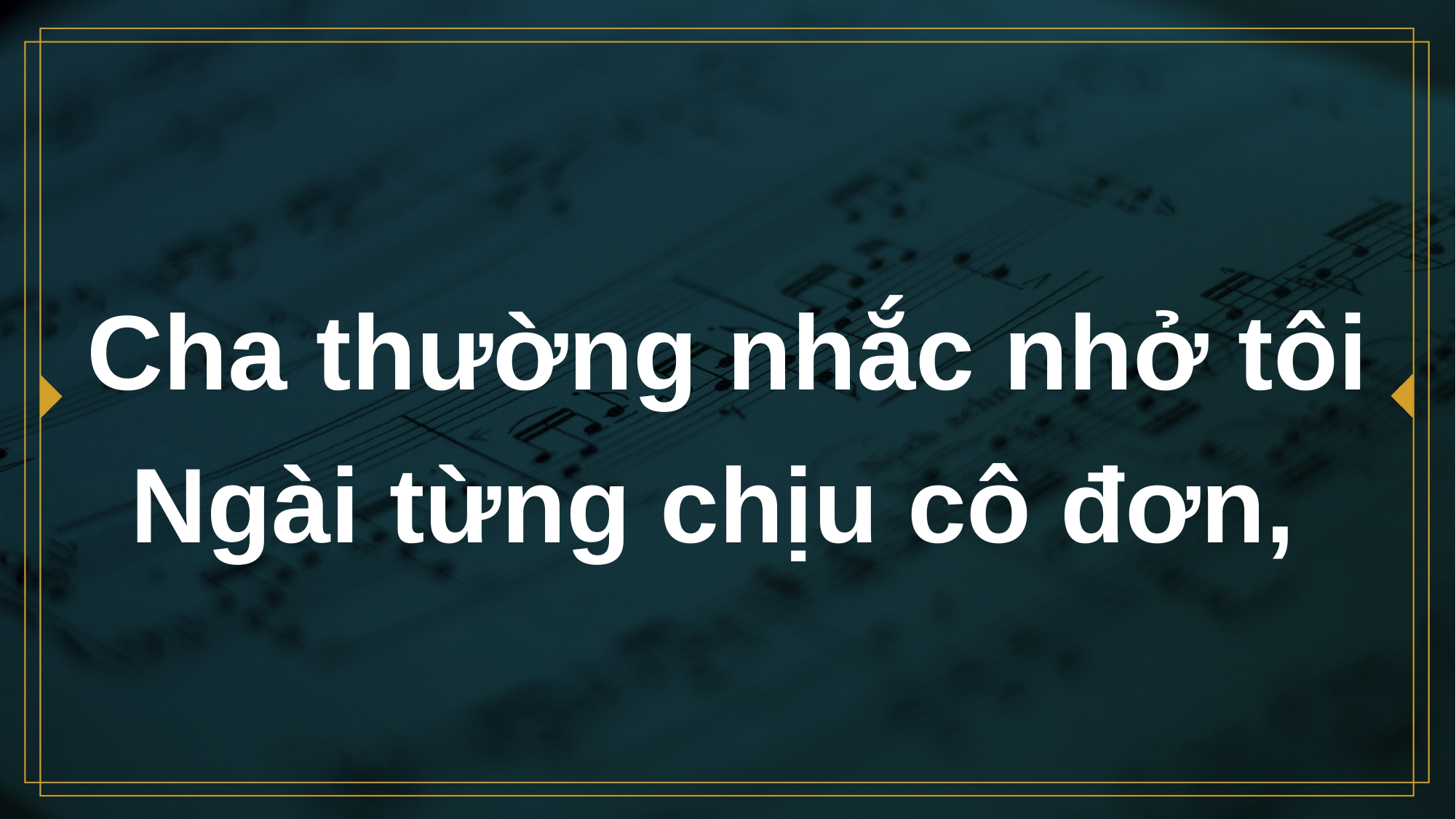

# Cha thường nhắc nhở tôi Ngài từng chịu cô đơn,